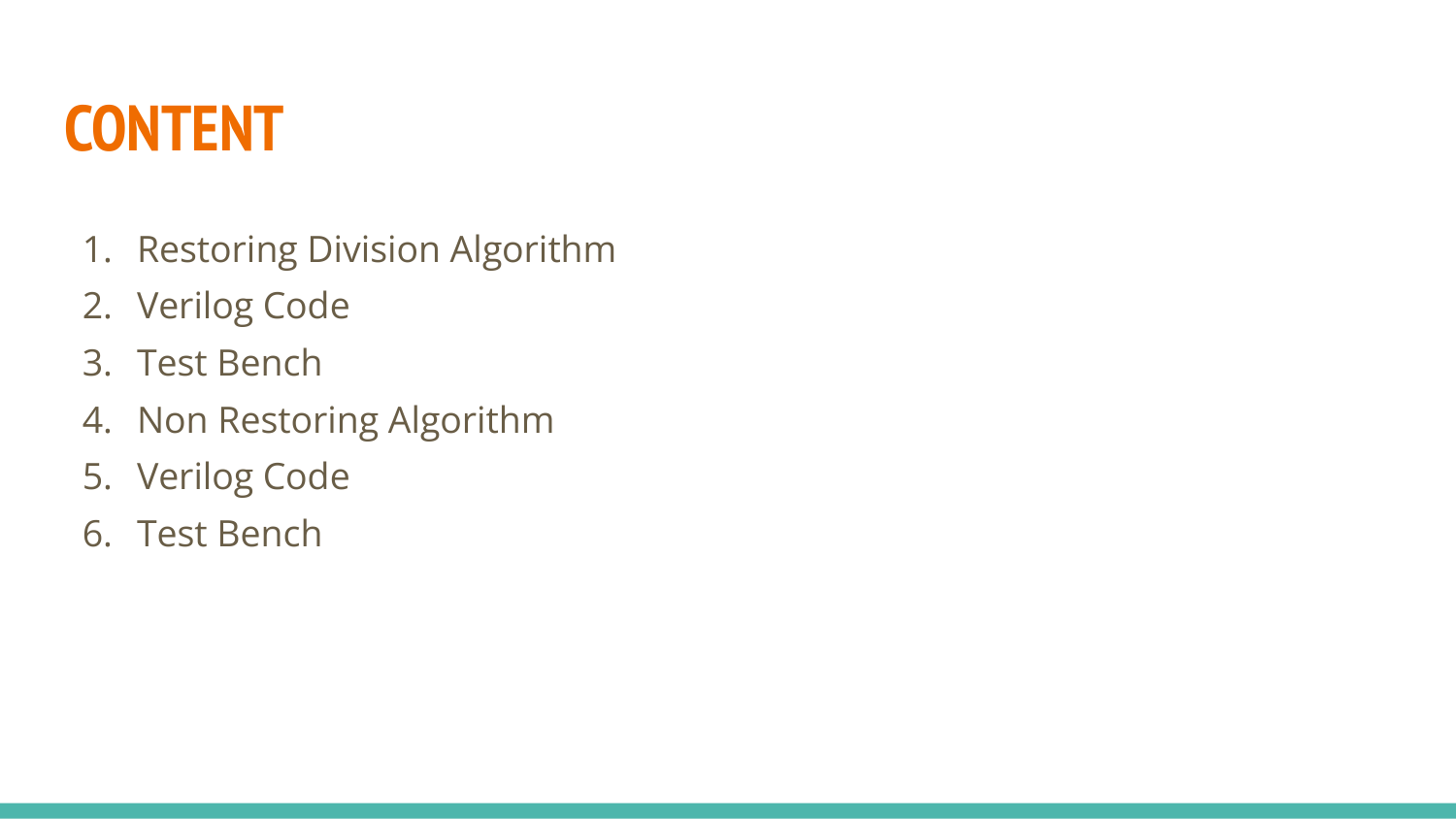

# CONTENT
Restoring Division Algorithm
Verilog Code
Test Bench
Non Restoring Algorithm
Verilog Code
Test Bench